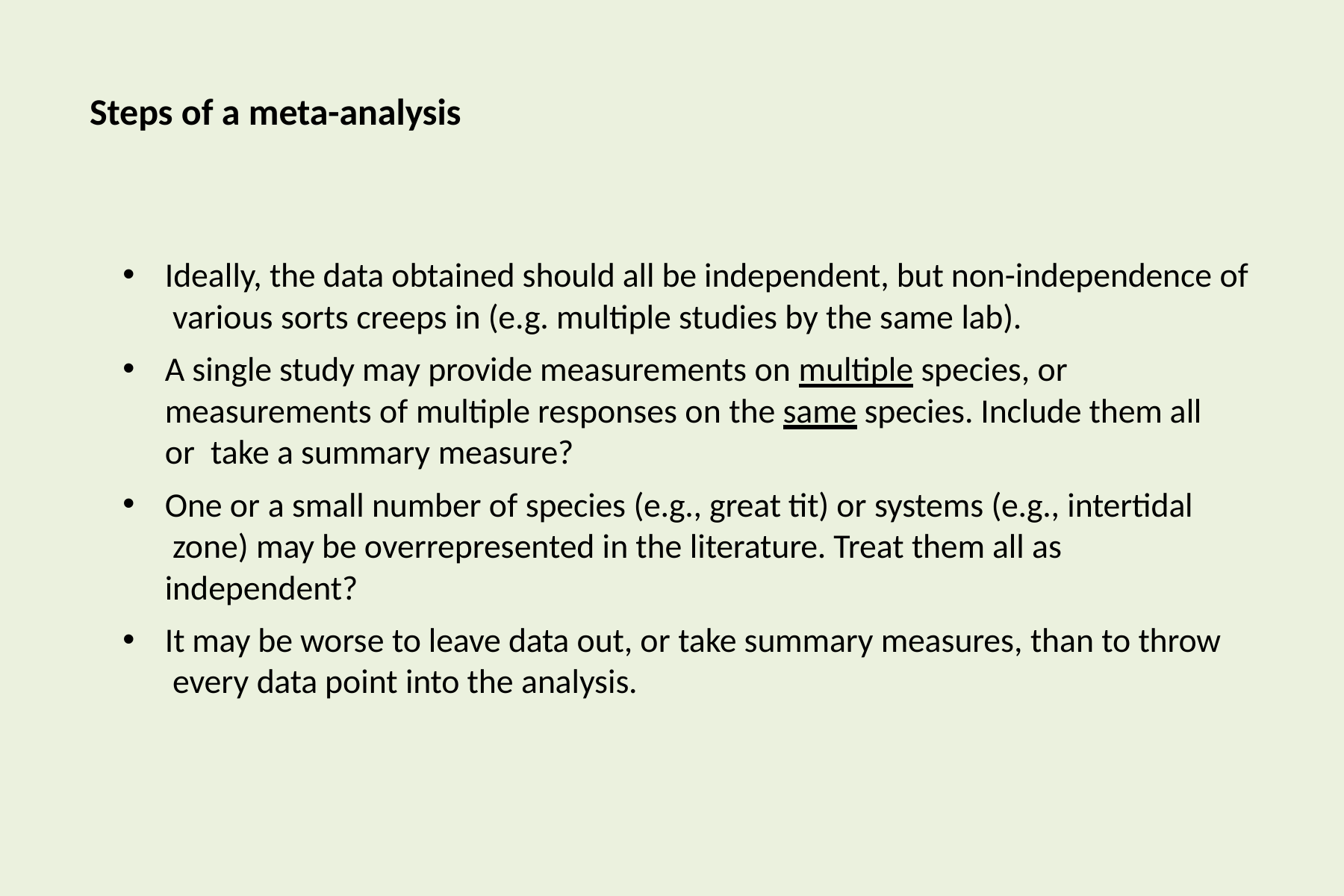

# Steps of a meta-analysis
Ideally, the data obtained should all be independent, but non-independence of  various sorts creeps in (e.g. multiple studies by the same lab).
A single study may provide measurements on multiple species, or  measurements of multiple responses on the same species. Include them all or  take a summary measure?
One or a small number of species (e.g., great tit) or systems (e.g., intertidal  zone) may be overrepresented in the literature. Treat them all as  independent?
It may be worse to leave data out, or take summary measures, than to throw  every data point into the analysis.